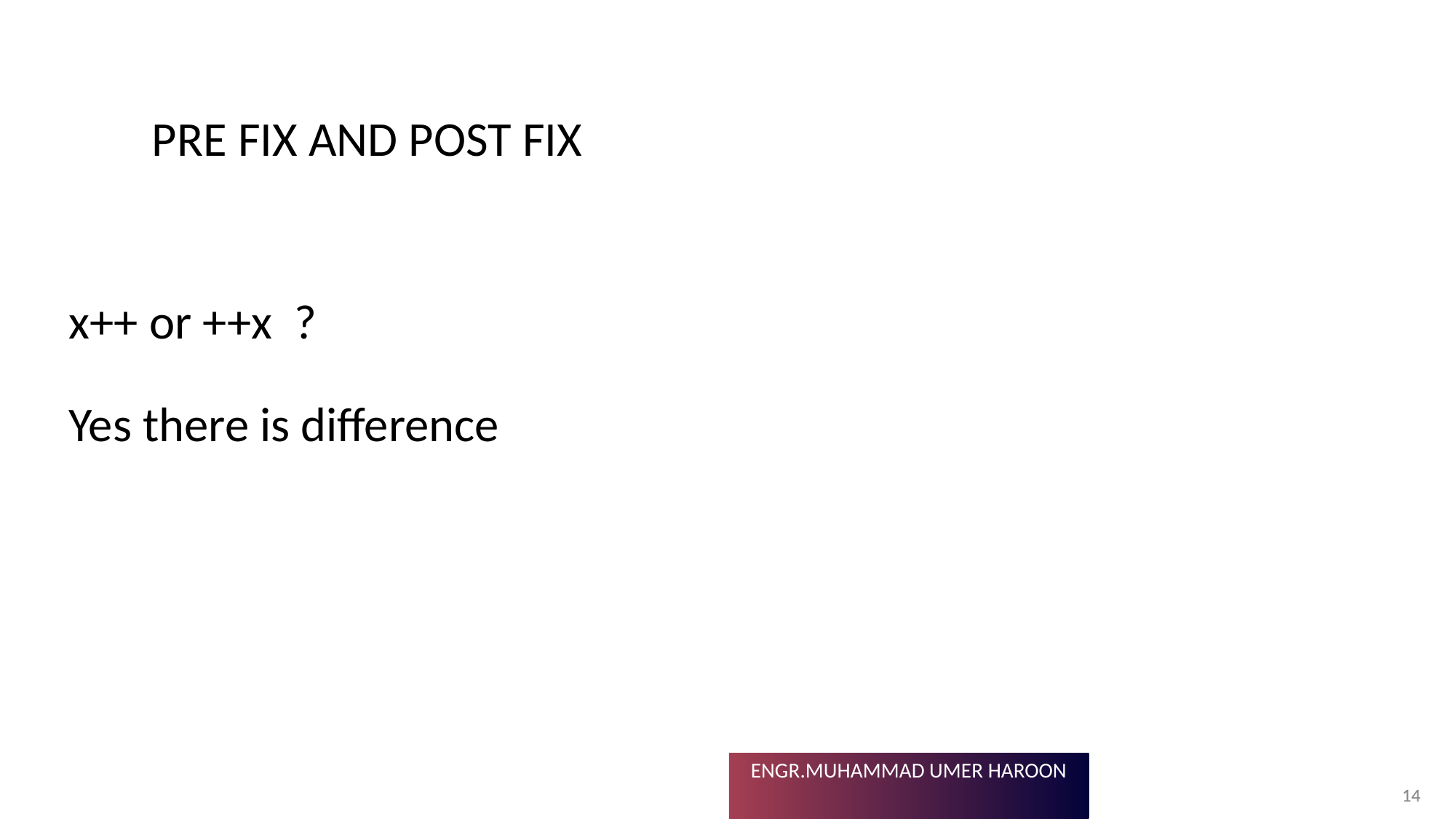

# Pre fix and post fix
x++ or ++x  ?
Yes there is difference
14